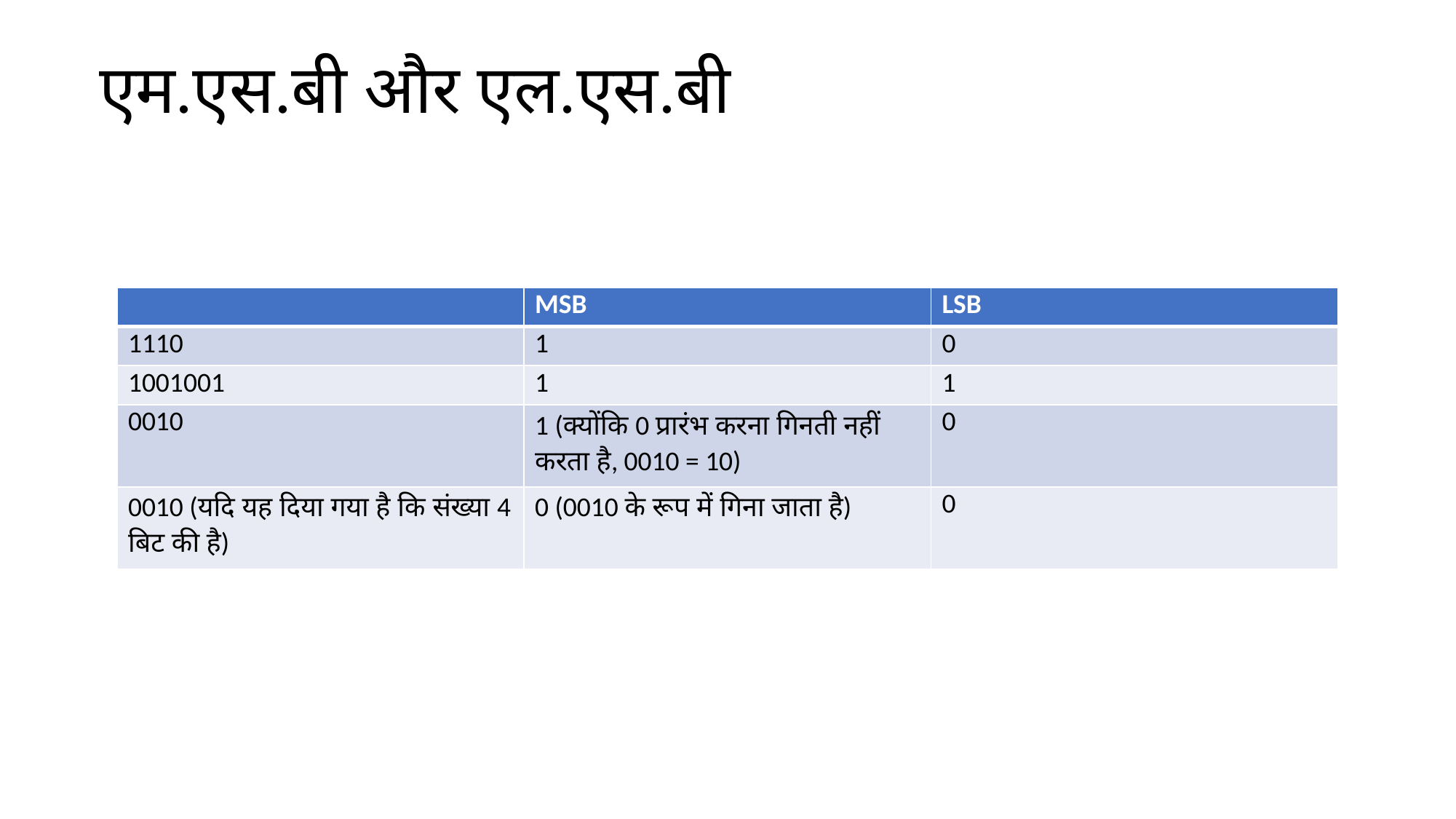

एम.एस.बी और एल.एस.बी
|  | MSB | LSB |
| --- | --- | --- |
| 1110 | 1 | 0 |
| 1001001 | 1 | 1 |
| 0010 | 1 (क्योंकि 0 प्रारंभ करना गिनती नहीं करता है, 0010 = 10) | 0 |
| 0010 (यदि यह दिया गया है कि संख्या 4 बिट की है) | 0 (0010 के रूप में गिना जाता है) | 0 |